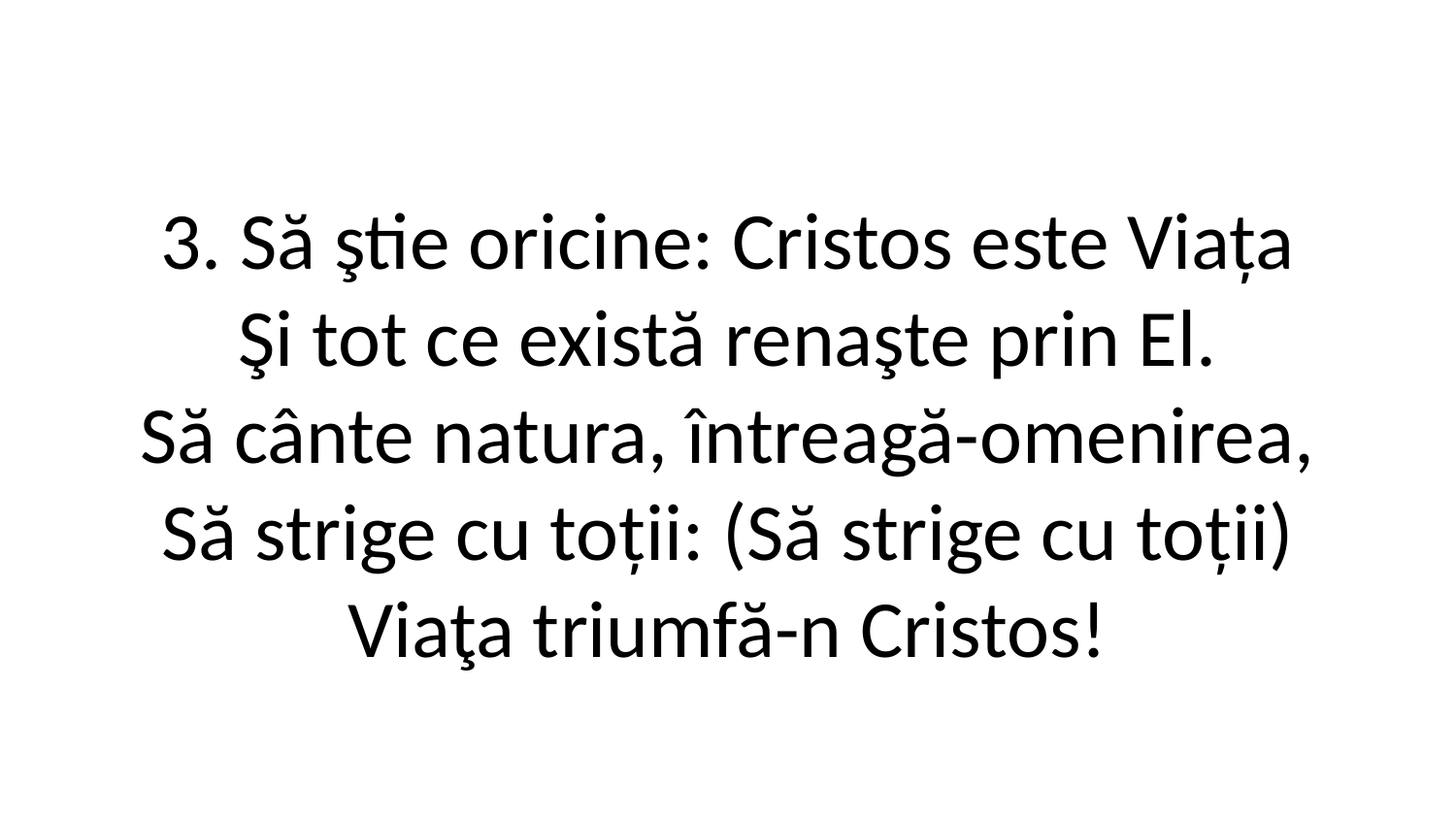

3. Să ştie oricine: Cristos este Viața
Şi tot ce există renaşte prin El.
Să cânte natura, întreagă-omenirea,
Să strige cu toții: (Să strige cu toții)
Viaţa triumfă-n Cristos!